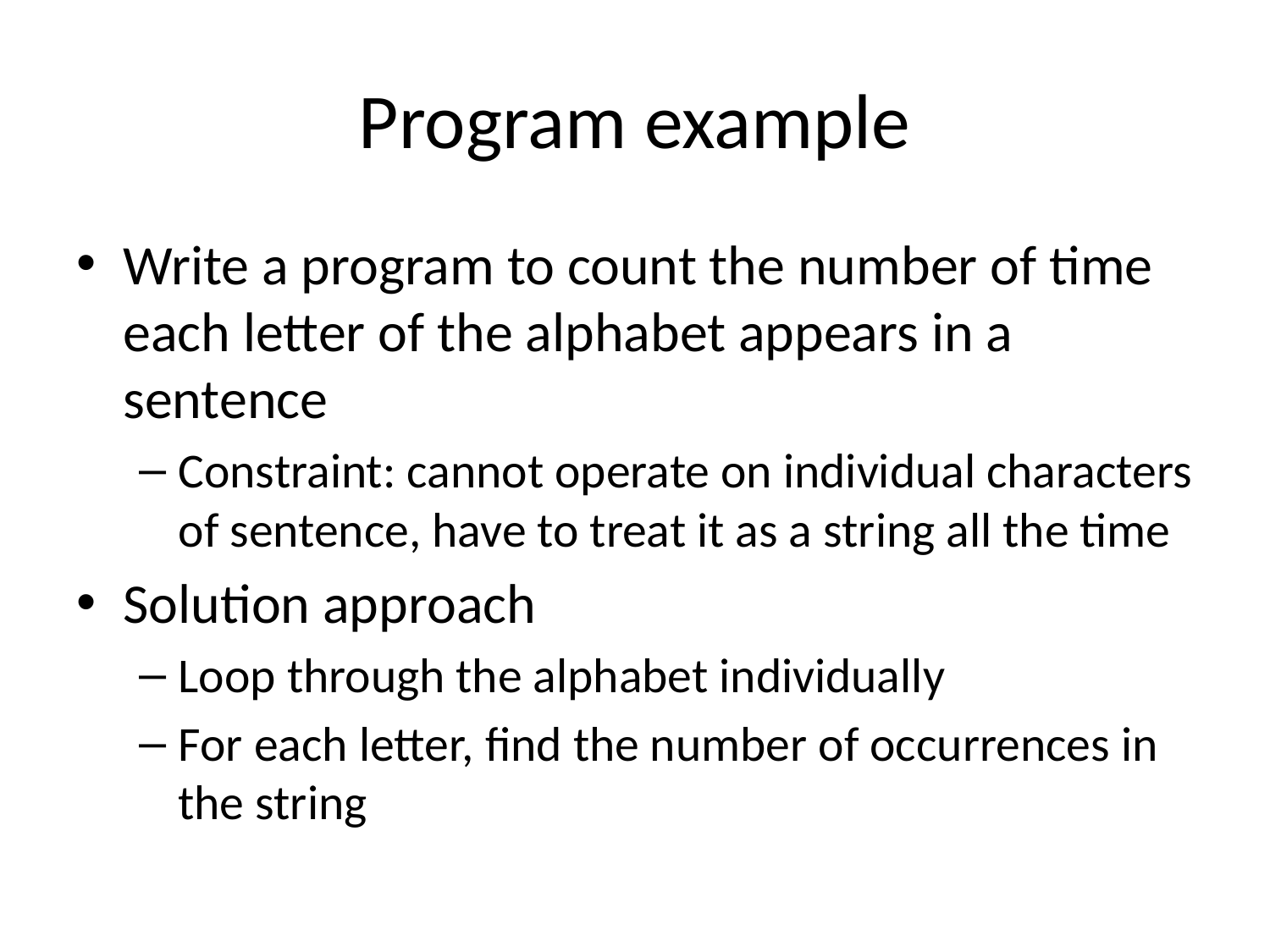

# Program example
Write a program to count the number of time each letter of the alphabet appears in a sentence
Constraint: cannot operate on individual characters of sentence, have to treat it as a string all the time
Solution approach
Loop through the alphabet individually
For each letter, find the number of occurrences in the string